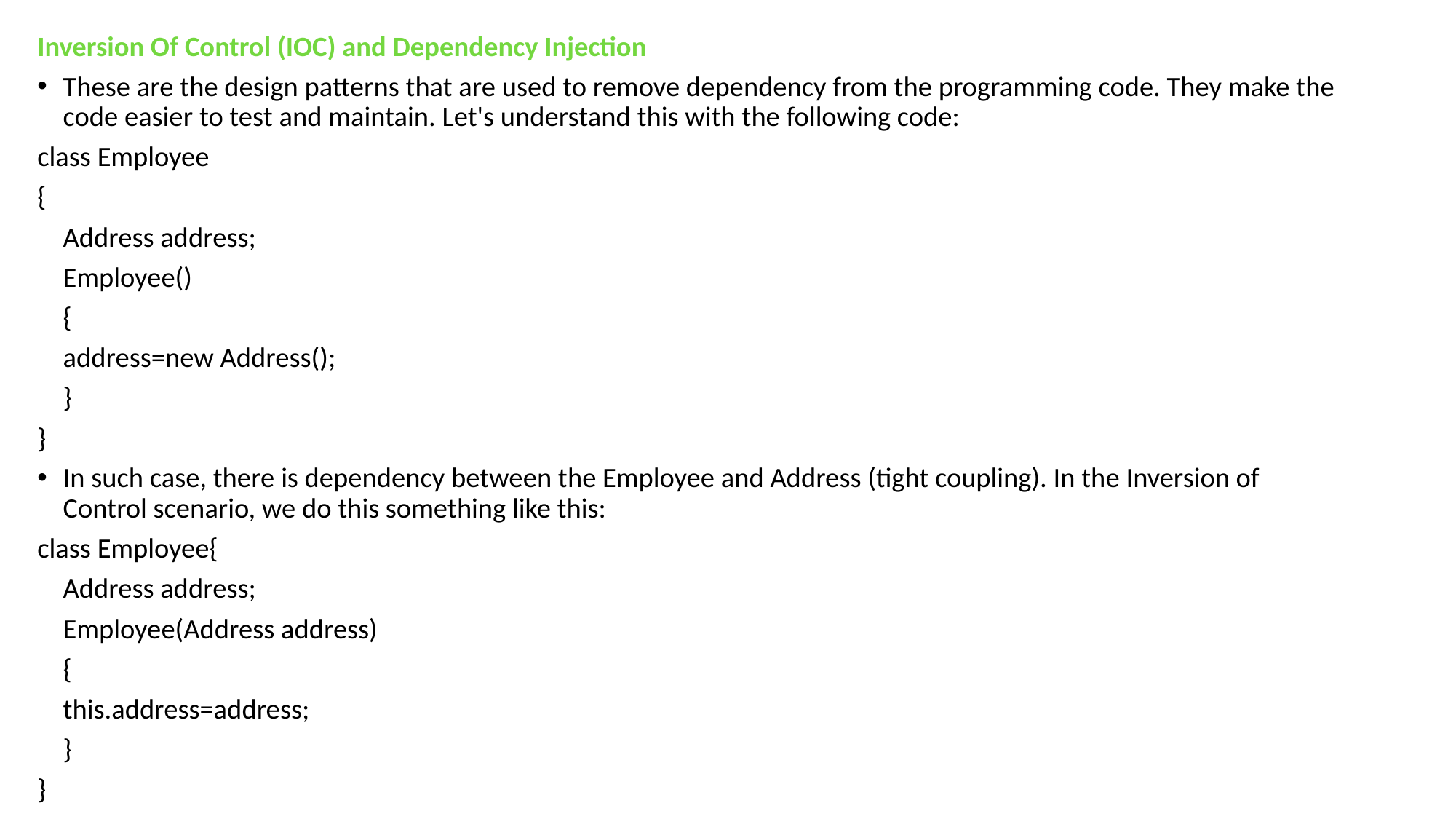

Inversion Of Control (IOC) and Dependency Injection
These are the design patterns that are used to remove dependency from the programming code. They make the code easier to test and maintain. Let's understand this with the following code:
class Employee
{
	Address address;
	Employee()
	{
		address=new Address();
	}
}
In such case, there is dependency between the Employee and Address (tight coupling). In the Inversion of Control scenario, we do this something like this:
class Employee{
	Address address;
	Employee(Address address)
	{
		this.address=address;
	}
}